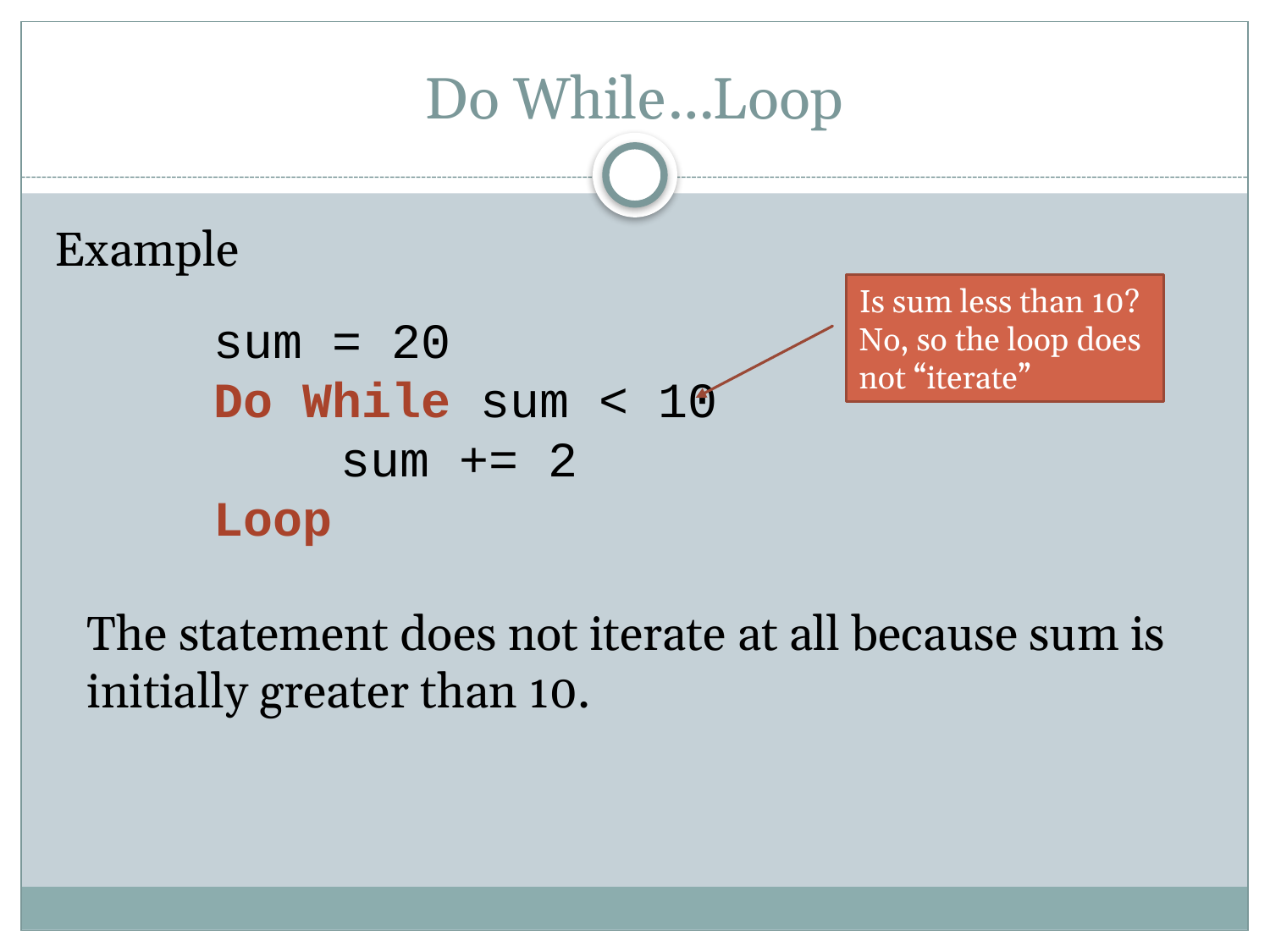

# Do While…Loop
Example
		sum = 20
	Do While sum < 10
		sum += 2
	Loop
The statement does not iterate at all because sum is initially greater than 10.
Is sum less than 10?
No, so the loop does not “iterate”